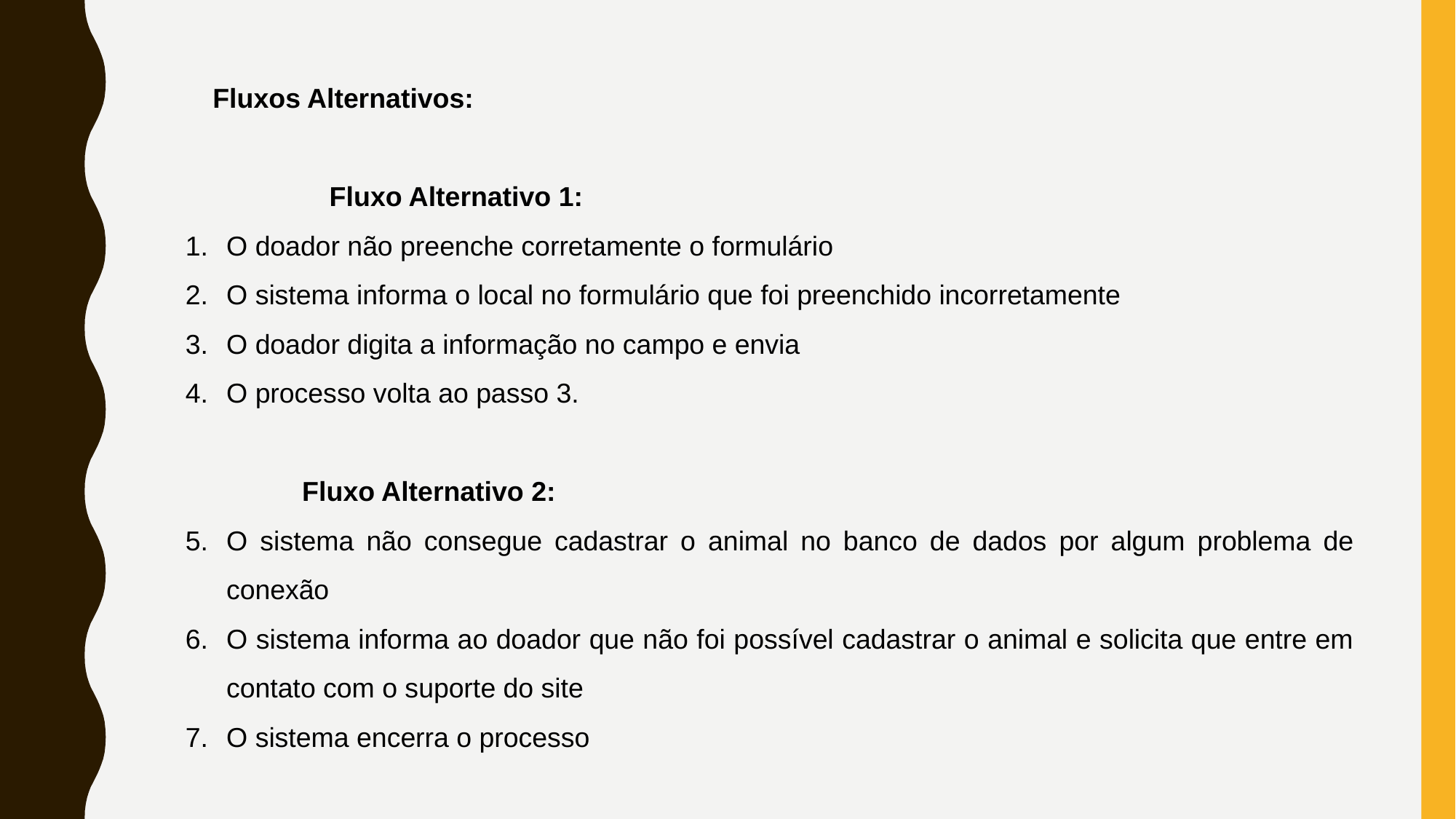

Fluxos Alternativos:

	 Fluxo Alternativo 1:
O doador não preenche corretamente o formulário
O sistema informa o local no formulário que foi preenchido incorretamente
O doador digita a informação no campo e envia
O processo volta ao passo 3.

	 Fluxo Alternativo 2:
O sistema não consegue cadastrar o animal no banco de dados por algum problema de conexão
O sistema informa ao doador que não foi possível cadastrar o animal e solicita que entre em contato com o suporte do site
O sistema encerra o processo